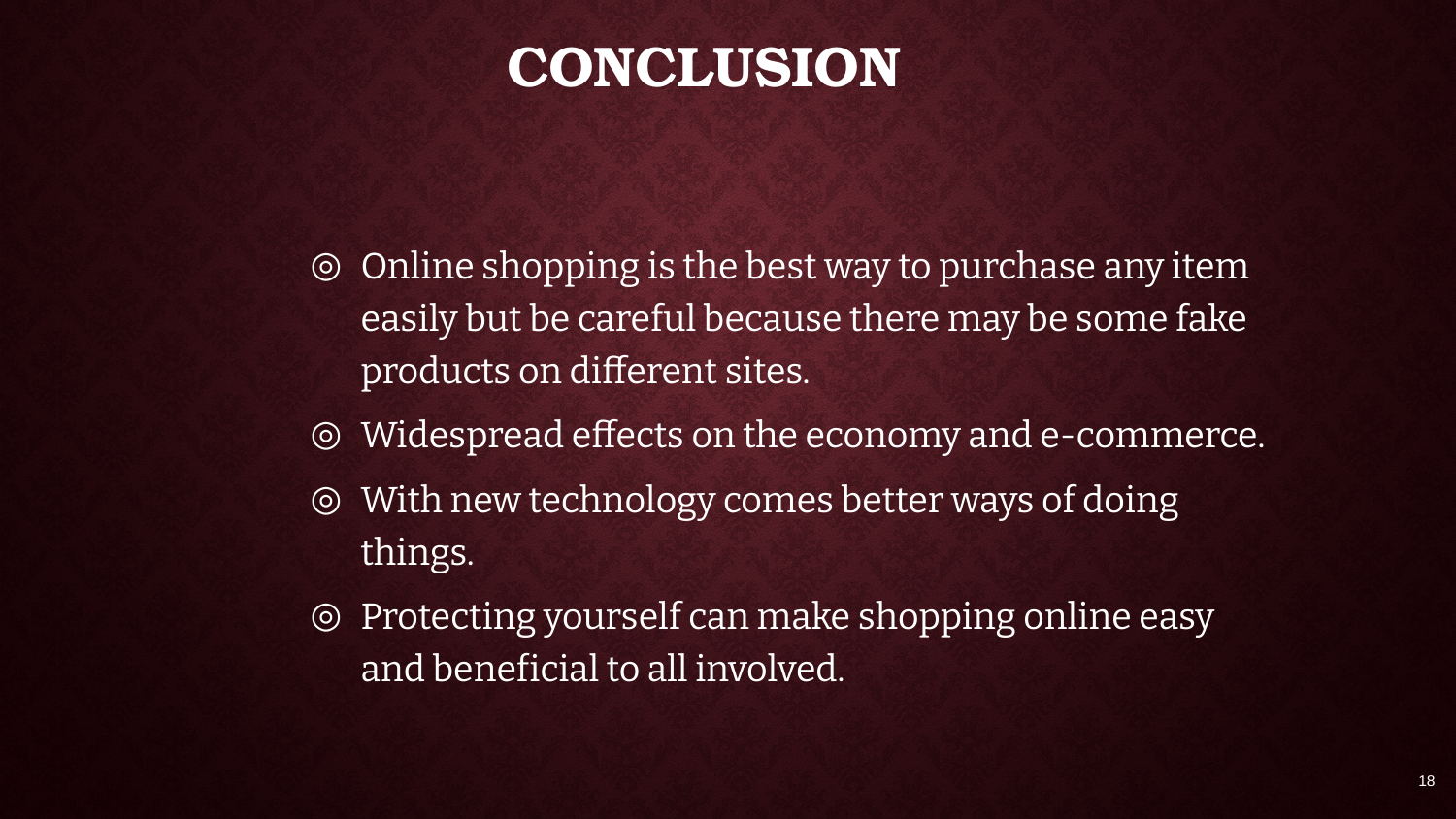

# Conclusion
Online shopping is the best way to purchase any item easily but be careful because there may be some fake products on different sites.
Widespread effects on the economy and e-commerce.
With new technology comes better ways of doing things.
Protecting yourself can make shopping online easy and beneficial to all involved.

18